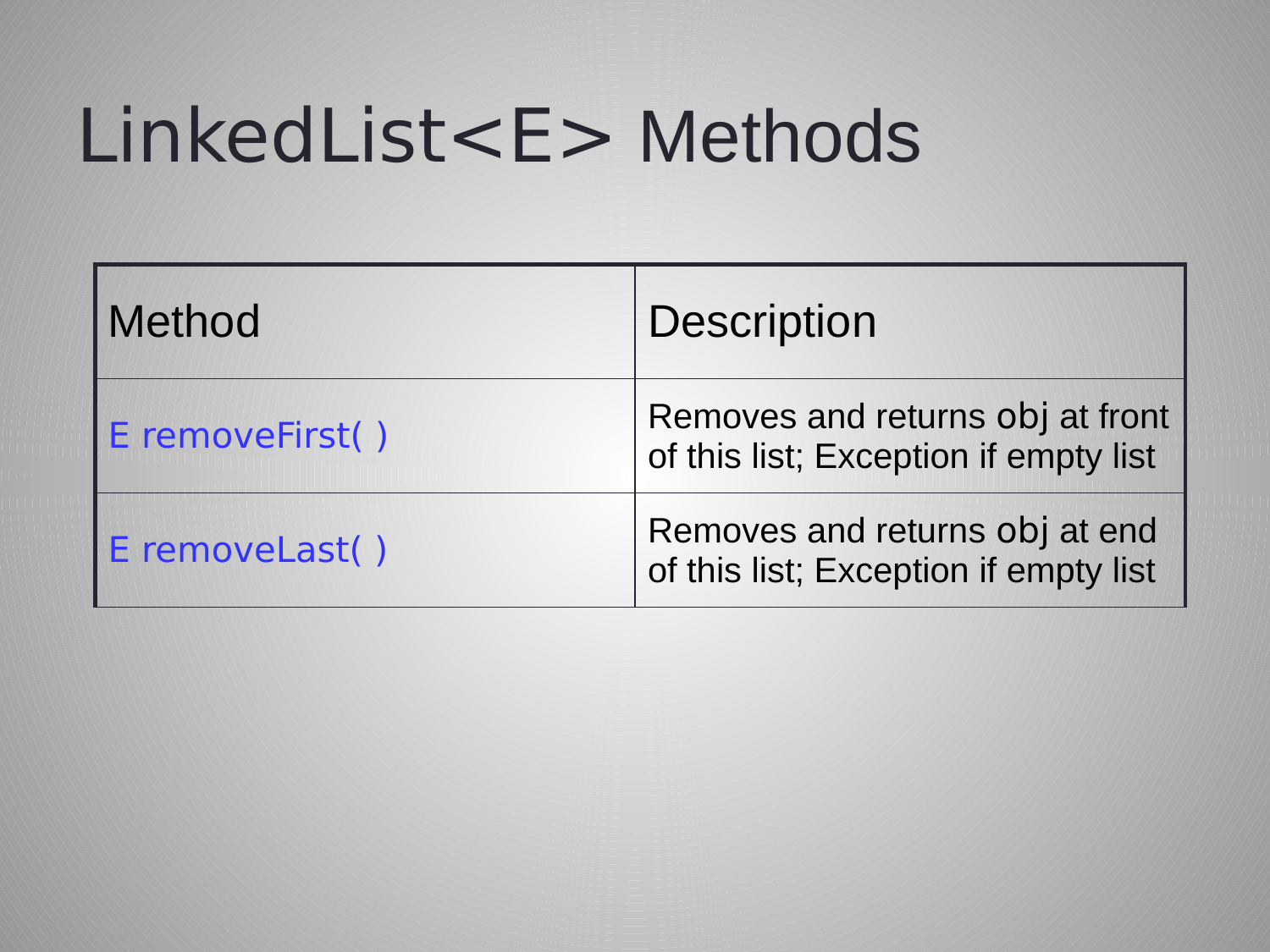

# LinkedList<E> Methods
| Method | Description |
| --- | --- |
| E removeFirst( ) | Removes and returns obj at front of this list; Exception if empty list |
| E removeLast( ) | Removes and returns obj at end of this list; Exception if empty list |